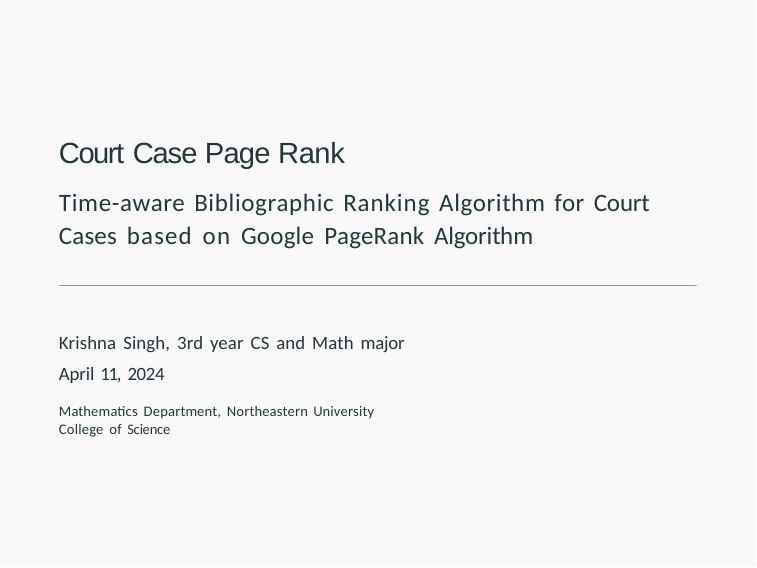

# Court Case Page Rank
Time-aware Bibliographic Ranking Algorithm for Court Cases based on Google PageRank Algorithm

Krishna Singh, 3rd year CS and Math major April 11, 2024
Mathematics Department, Northeastern University College of Science